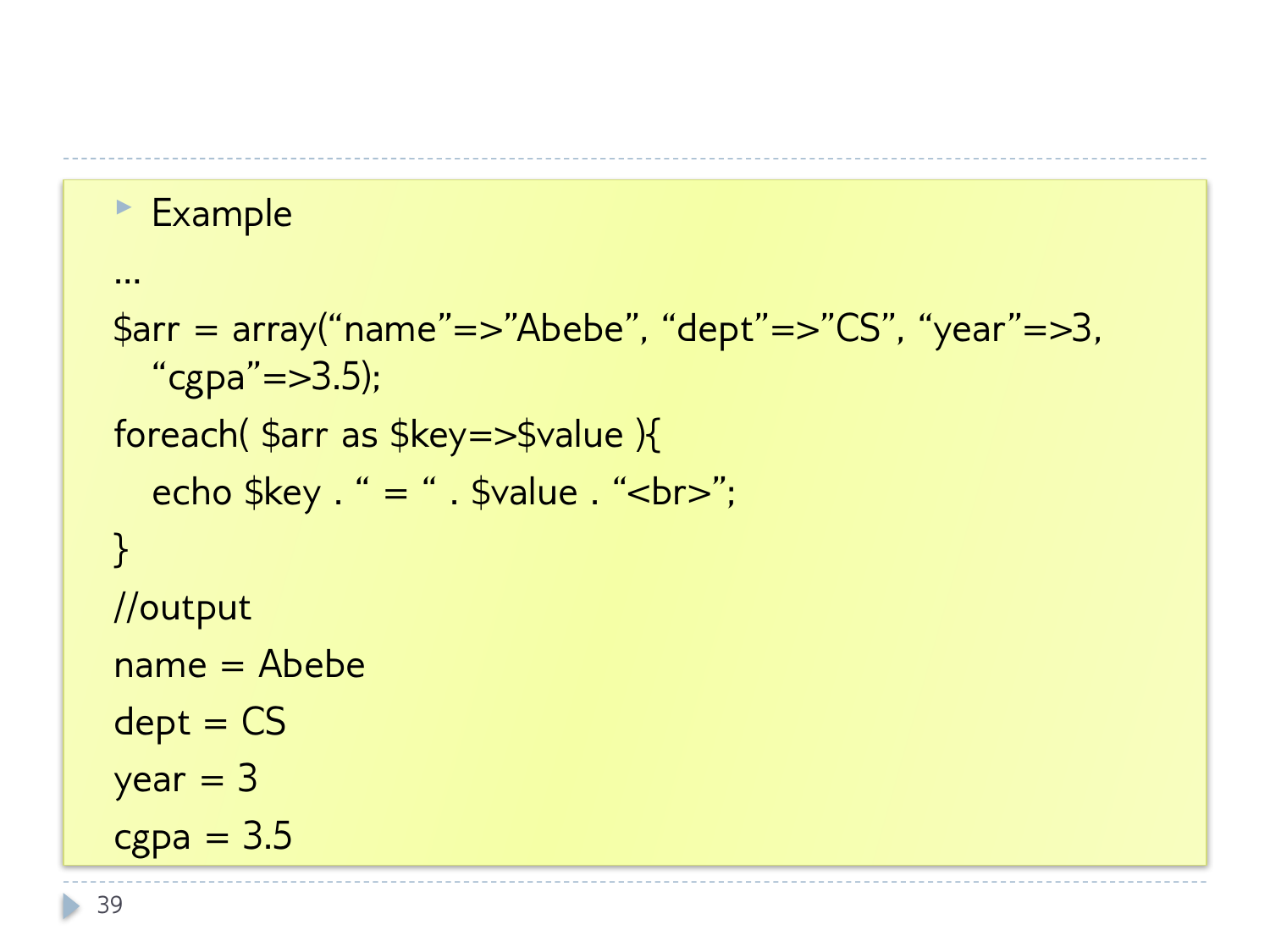

#
Example
…
$arr = array(“name”=>”Abebe”, “dept”=>”CS”, “year”=>3, “cgpa”=>3.5);
foreach( $arr as $key=>$value ){
	echo $key . “ = “ . $value . “<br>”;
}
//output
name = Abebe
dept = CS
year = 3
cgpa = 3.5
39